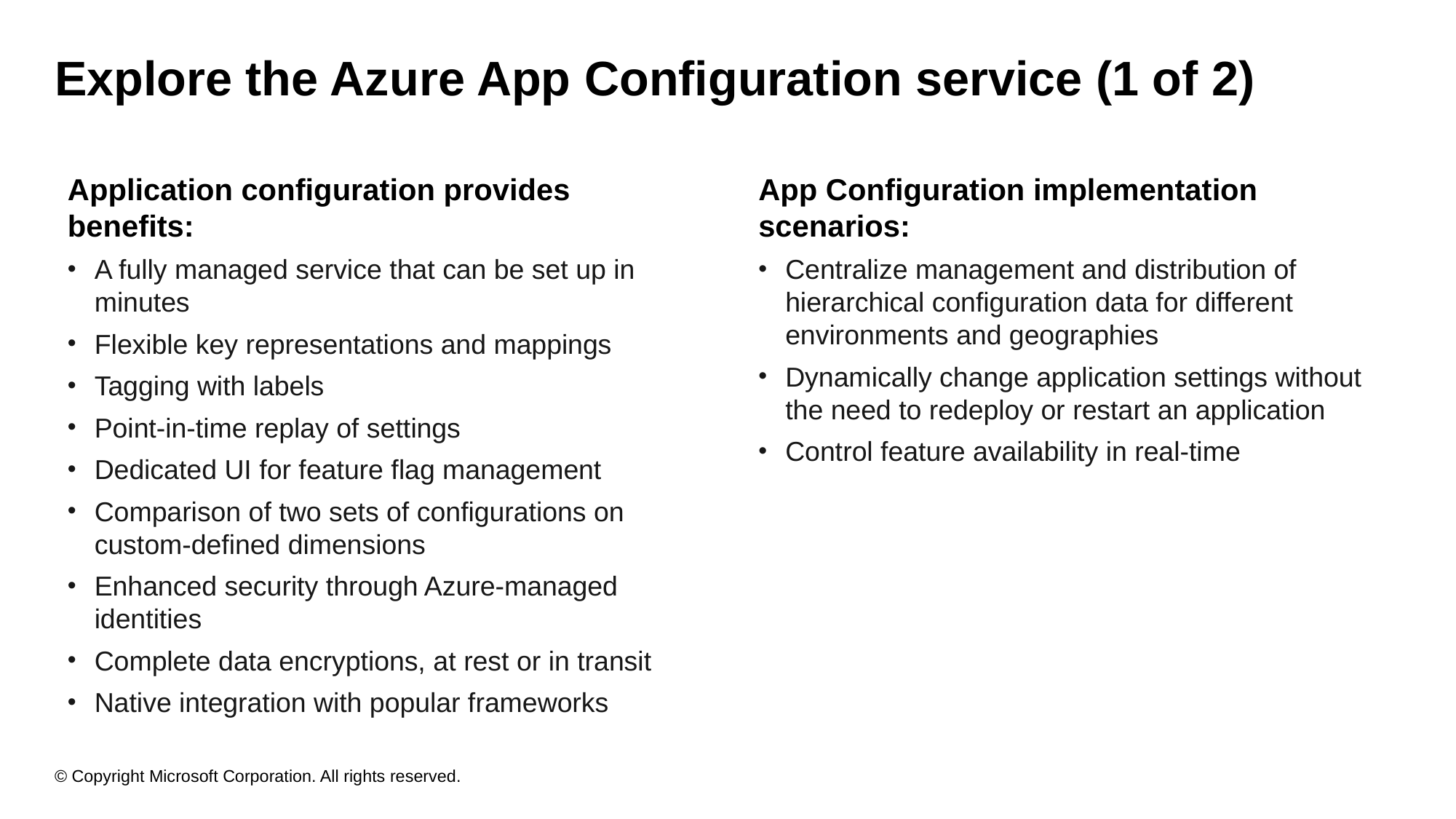

# Explore the Azure App Configuration service (1 of 2)
Application configuration provides benefits:
A fully managed service that can be set up in minutes
Flexible key representations and mappings
Tagging with labels
Point-in-time replay of settings
Dedicated UI for feature flag management
Comparison of two sets of configurations on custom-defined dimensions
Enhanced security through Azure-managed identities
Complete data encryptions, at rest or in transit
Native integration with popular frameworks
App Configuration implementation scenarios:
Centralize management and distribution of hierarchical configuration data for different environments and geographies
Dynamically change application settings without the need to redeploy or restart an application
Control feature availability in real-time